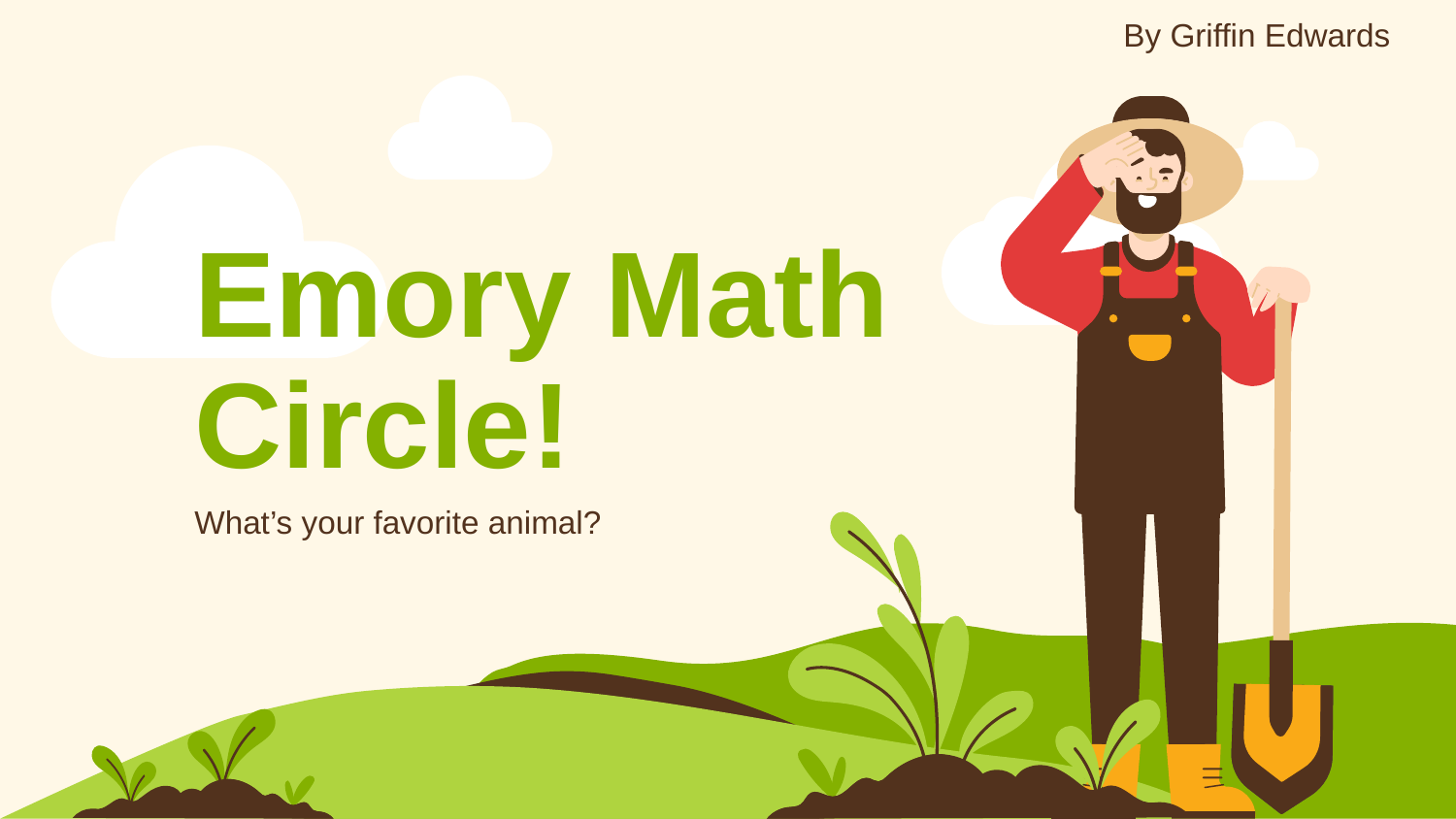

By Griffin Edwards

# Emory Math Circle!
What’s your favorite animal?